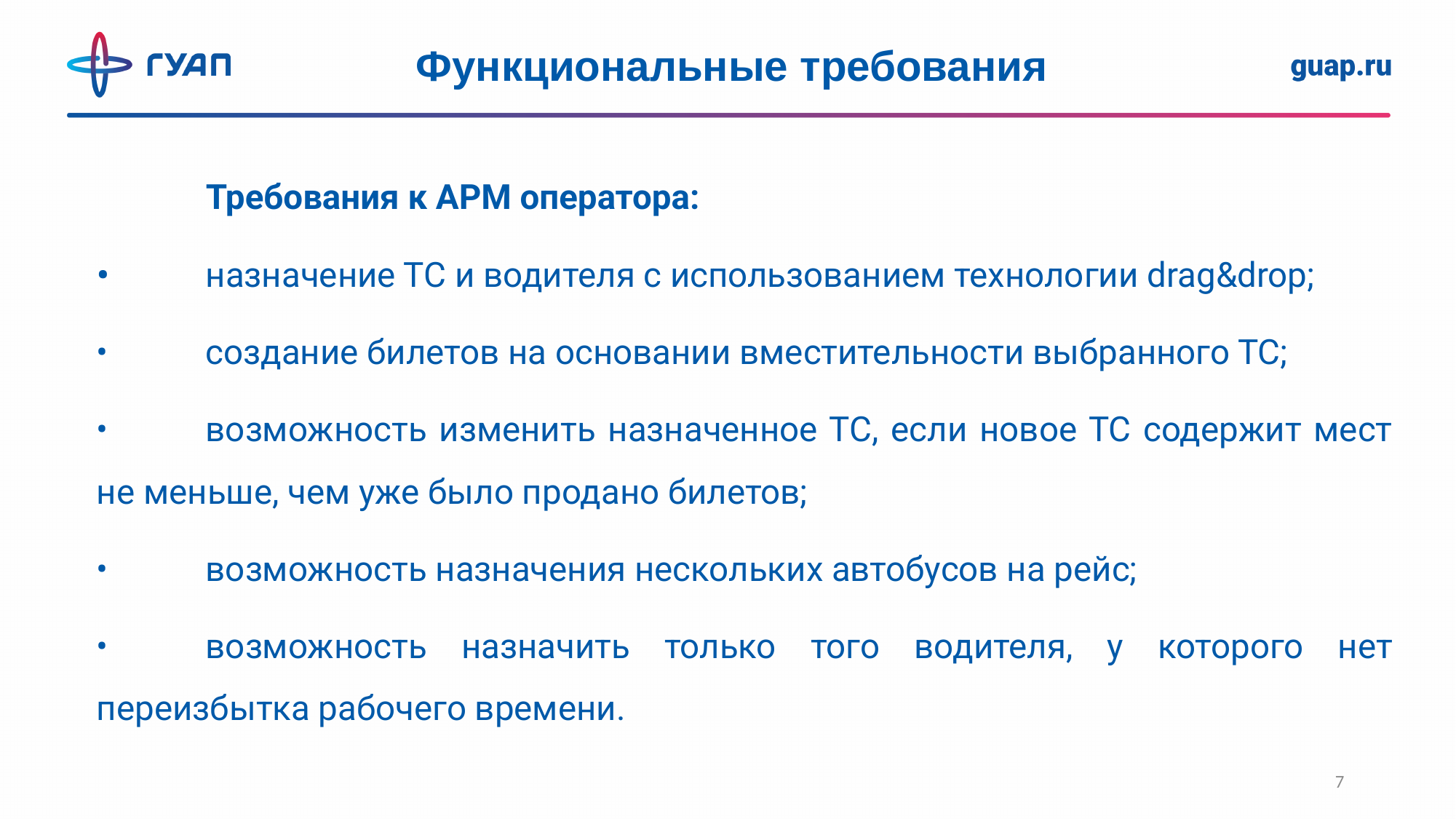

Функциональные требования
	Требования к АРМ оператора:
•	назначение ТС и водителя с использованием технологии drag&drop;
•	создание билетов на основании вместительности выбранного ТС;
•	возможность изменить назначенное ТС, если новое ТС содержит мест не меньше, чем уже было продано билетов;
•	возможность назначения нескольких автобусов на рейс;
•	возможность назначить только того водителя, у которого нет переизбытка рабочего времени.
7